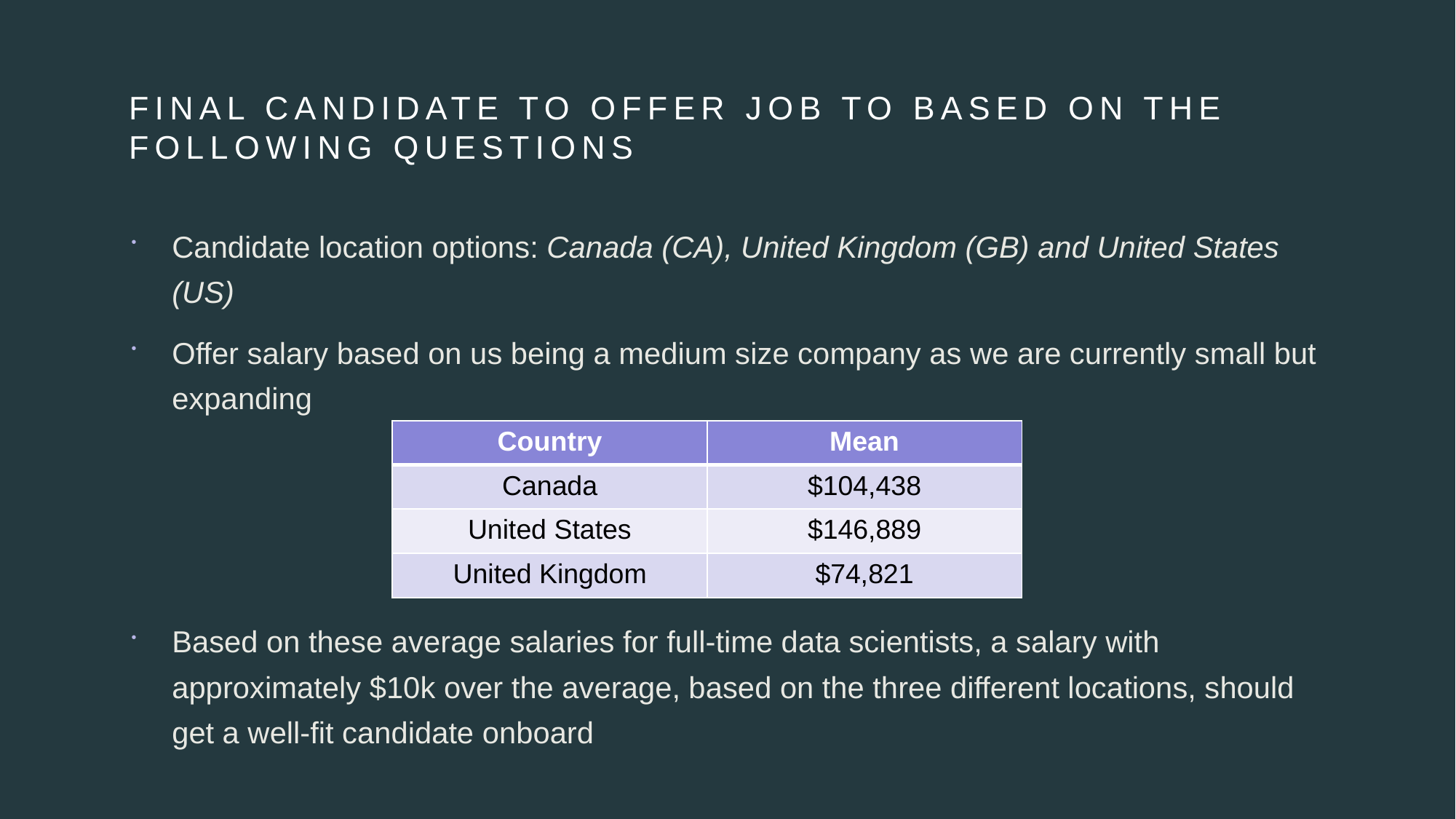

# Final candidate to offer job to based on the following questions
Candidate location options: Canada (CA), United Kingdom (GB) and United States (US)
Offer salary based on us being a medium size company as we are currently small but expanding

Based on these average salaries for full-time data scientists, a salary with approximately $10k over the average, based on the three different locations, should get a well-fit candidate onboard

| Country | Mean |
| --- | --- |
| Canada | $104,438 |
| United States | $146,889 |
| United Kingdom | $74,821 |